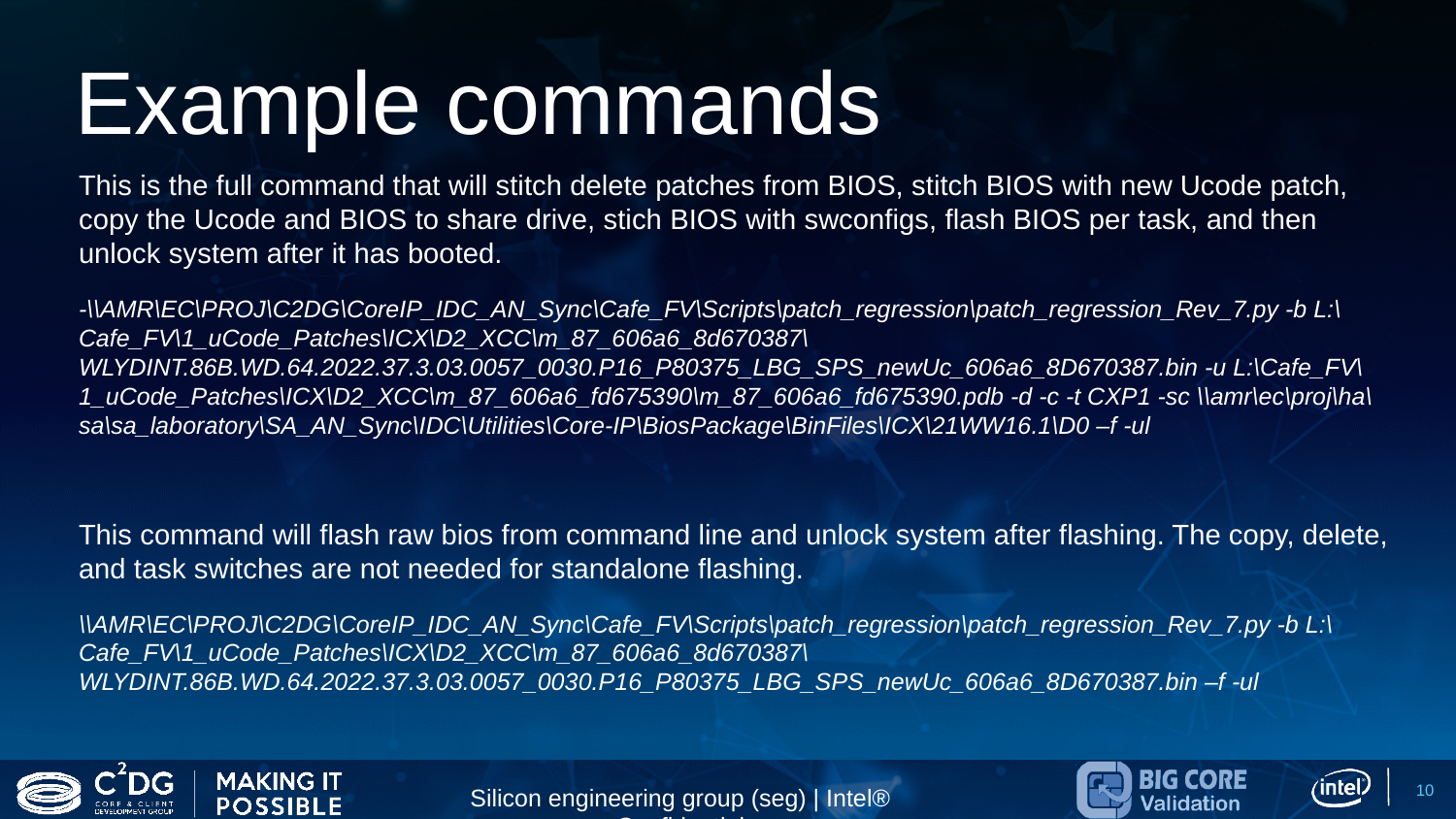

# Example commands
This is the full command that will stitch delete patches from BIOS, stitch BIOS with new Ucode patch, copy the Ucode and BIOS to share drive, stich BIOS with swconfigs, flash BIOS per task, and then unlock system after it has booted.
-\\AMR\EC\PROJ\C2DG\CoreIP_IDC_AN_Sync\Cafe_FV\Scripts\patch_regression\patch_regression_Rev_7.py -b L:\Cafe_FV\1_uCode_Patches\ICX\D2_XCC\m_87_606a6_8d670387\WLYDINT.86B.WD.64.2022.37.3.03.0057_0030.P16_P80375_LBG_SPS_newUc_606a6_8D670387.bin -u L:\Cafe_FV\1_uCode_Patches\ICX\D2_XCC\m_87_606a6_fd675390\m_87_606a6_fd675390.pdb -d -c -t CXP1 -sc \\amr\ec\proj\ha\sa\sa_laboratory\SA_AN_Sync\IDC\Utilities\Core-IP\BiosPackage\BinFiles\ICX\21WW16.1\D0 –f -ul

This command will flash raw bios from command line and unlock system after flashing. The copy, delete, and task switches are not needed for standalone flashing.
\\AMR\EC\PROJ\C2DG\CoreIP_IDC_AN_Sync\Cafe_FV\Scripts\patch_regression\patch_regression_Rev_7.py -b L:\Cafe_FV\1_uCode_Patches\ICX\D2_XCC\m_87_606a6_8d670387\WLYDINT.86B.WD.64.2022.37.3.03.0057_0030.P16_P80375_LBG_SPS_newUc_606a6_8D670387.bin –f -ul
10